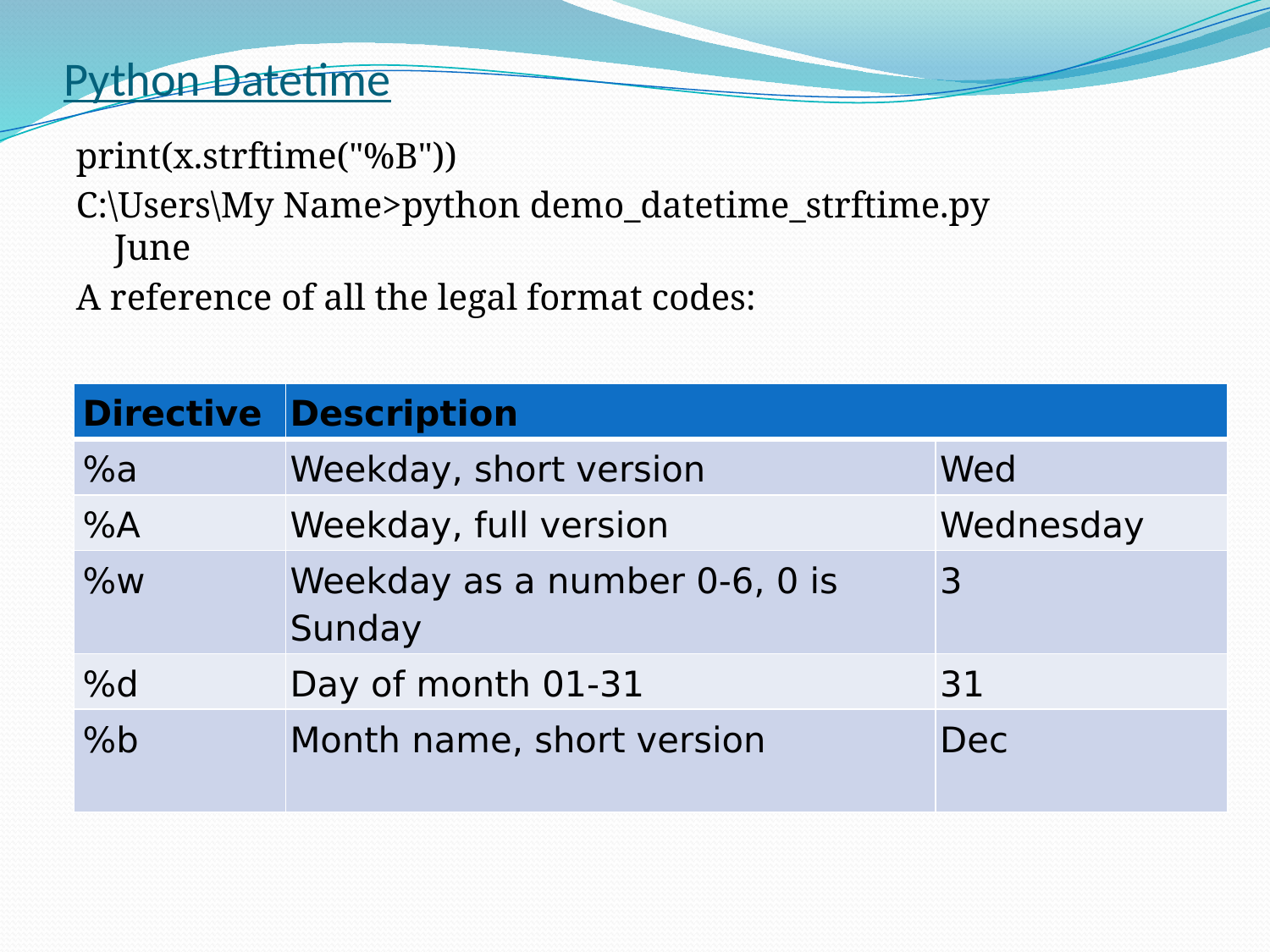

# Python Datetime
print(x.strftime("%B"))
C:\Users\My Name>python demo_datetime_strftime.py
June
A reference of all the legal format codes:

| Directive | Description |  |
| --- | --- | --- |
| %a | Weekday, short version | Wed |
| %A | Weekday, full version | Wednesday |
| %w | Weekday as a number 0-6, 0 is Sunday | 3 |
| %d | Day of month 01-31 | 31 |
| %b | Month name, short version | Dec |